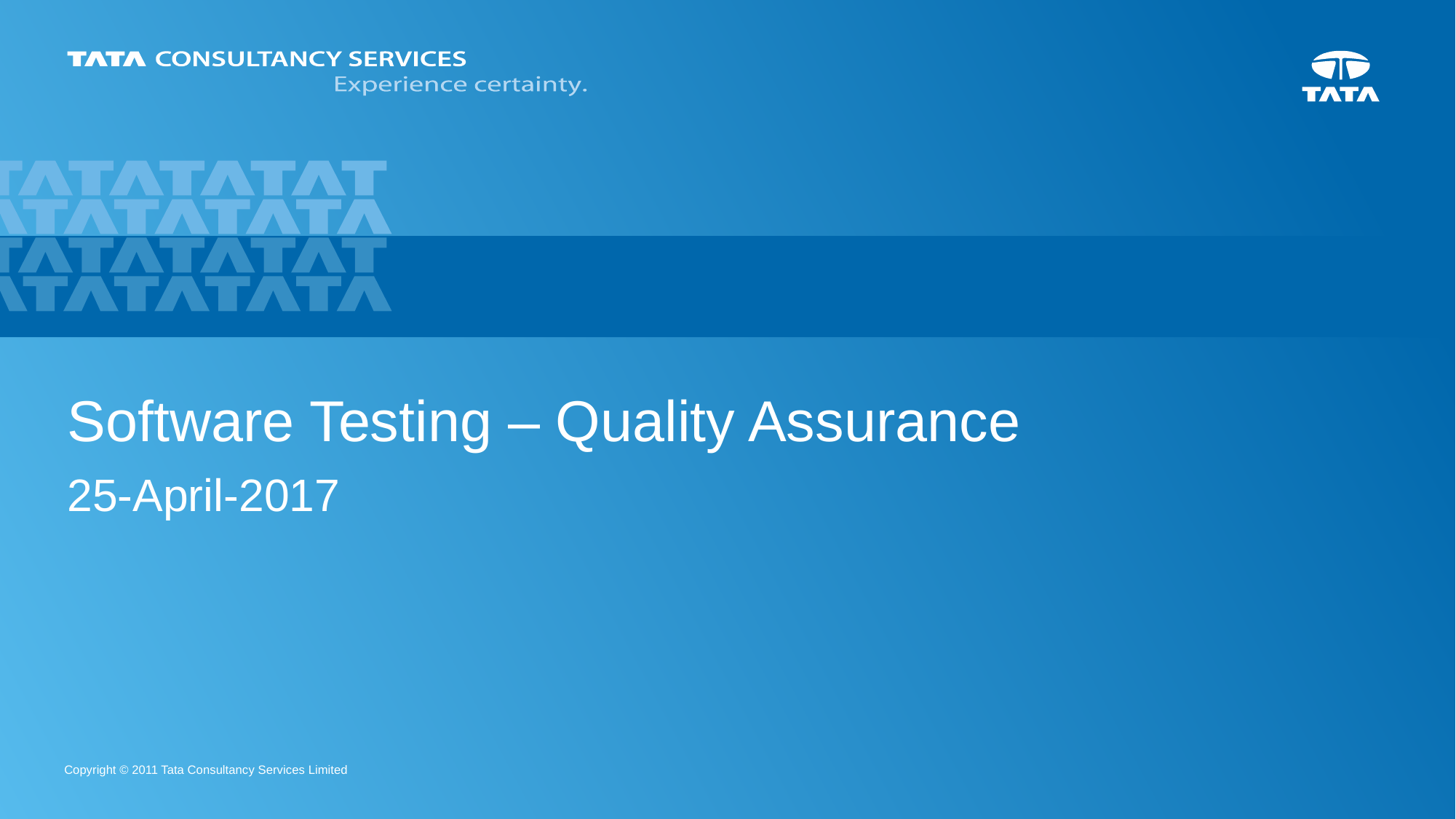

# Software Testing – Quality Assurance
25-April-2017